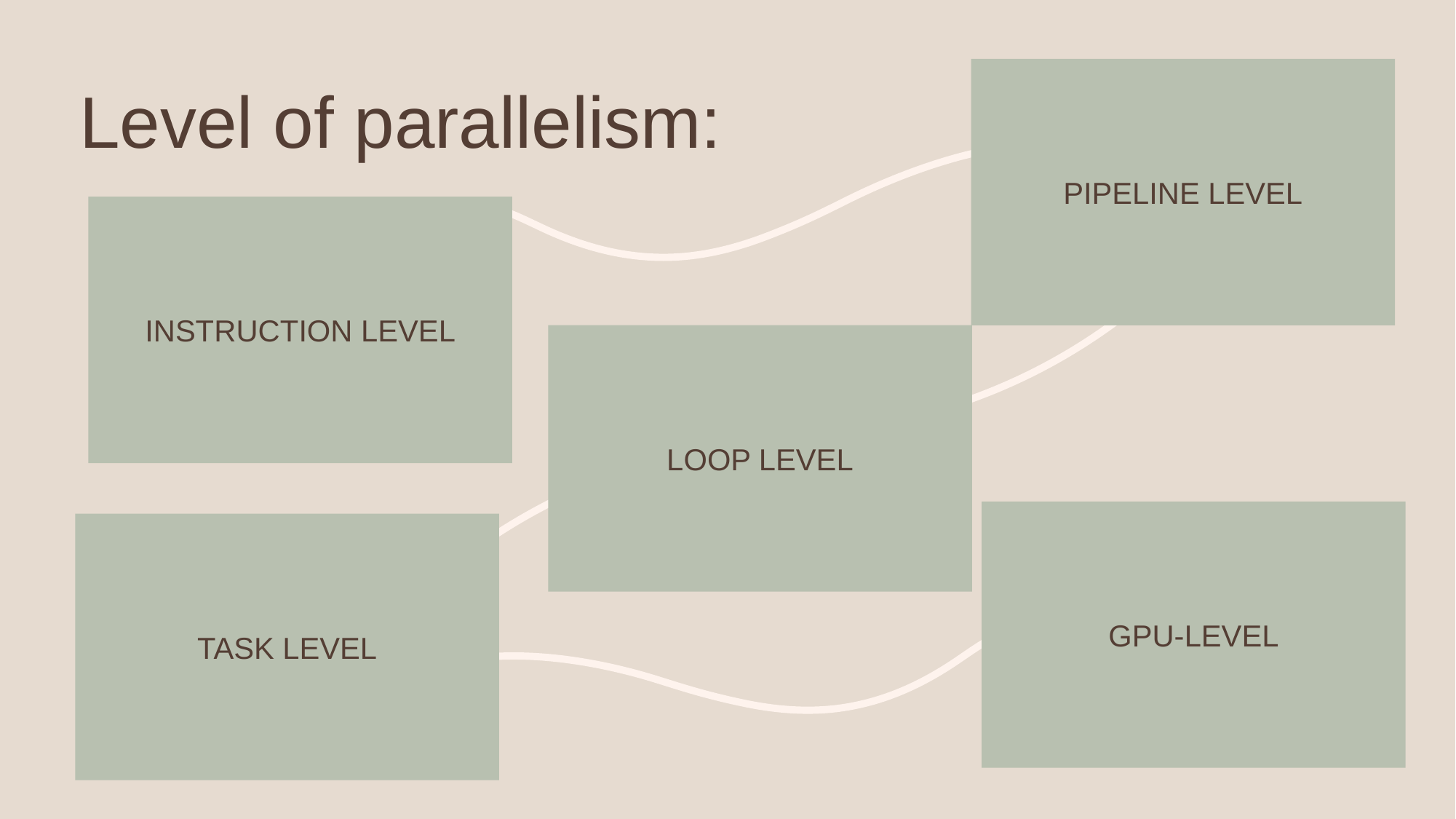

Pipeline Level
# Level of parallelism:
Instruction Level
Loop level
Gpu-level
Task level